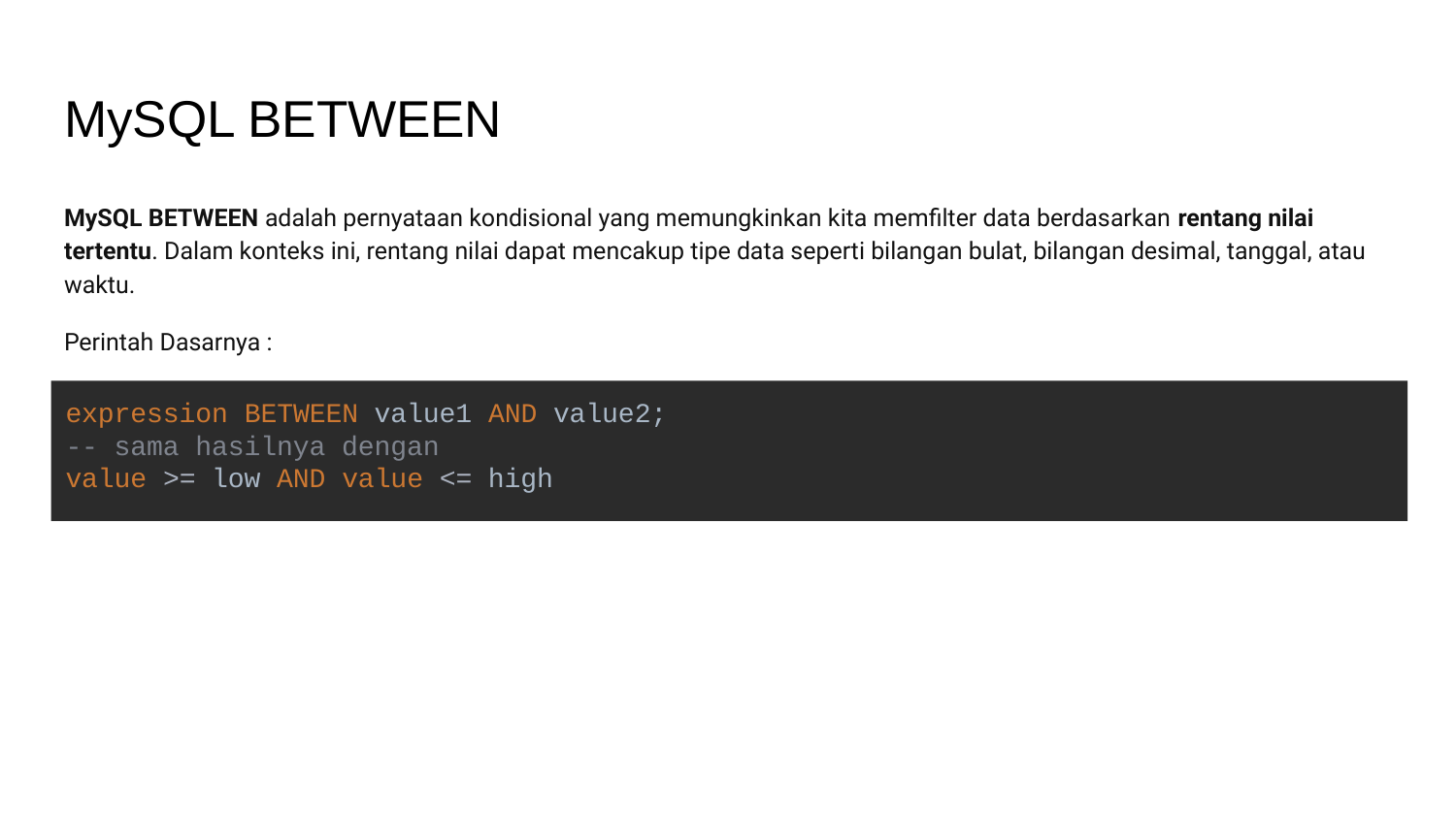

# MySQL BETWEEN
MySQL BETWEEN adalah pernyataan kondisional yang memungkinkan kita memfilter data berdasarkan rentang nilai tertentu. Dalam konteks ini, rentang nilai dapat mencakup tipe data seperti bilangan bulat, bilangan desimal, tanggal, atau waktu.
Perintah Dasarnya :
expression BETWEEN value1 AND value2;
-- sama hasilnya dengan
value >= low AND value <= high